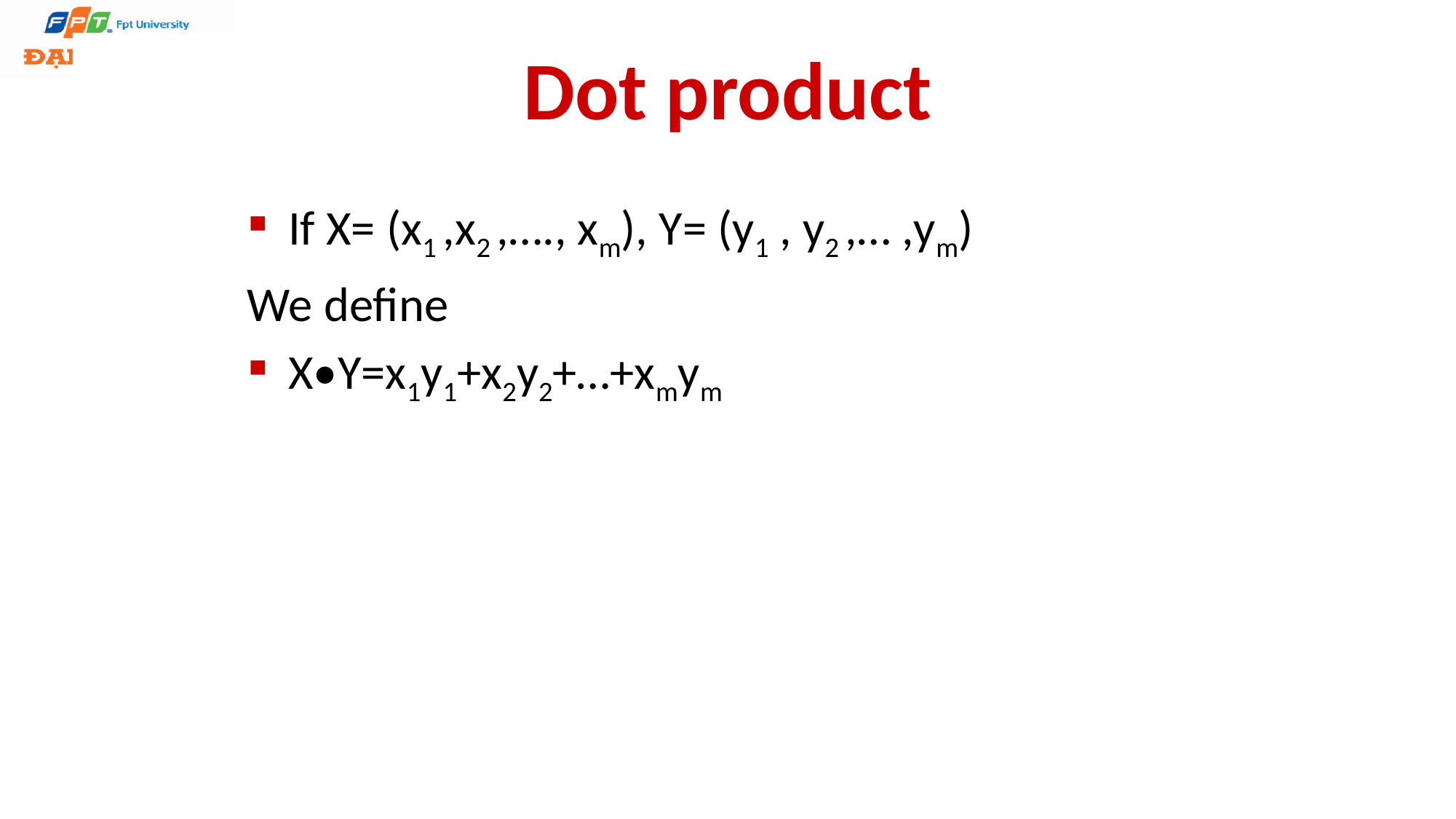

# Dot product
If X= (x1 ,x2 ,…., xm), Y= (y1 , y2 ,… ,ym)
We define
X•Y=x1y1+x2y2+…+xmym